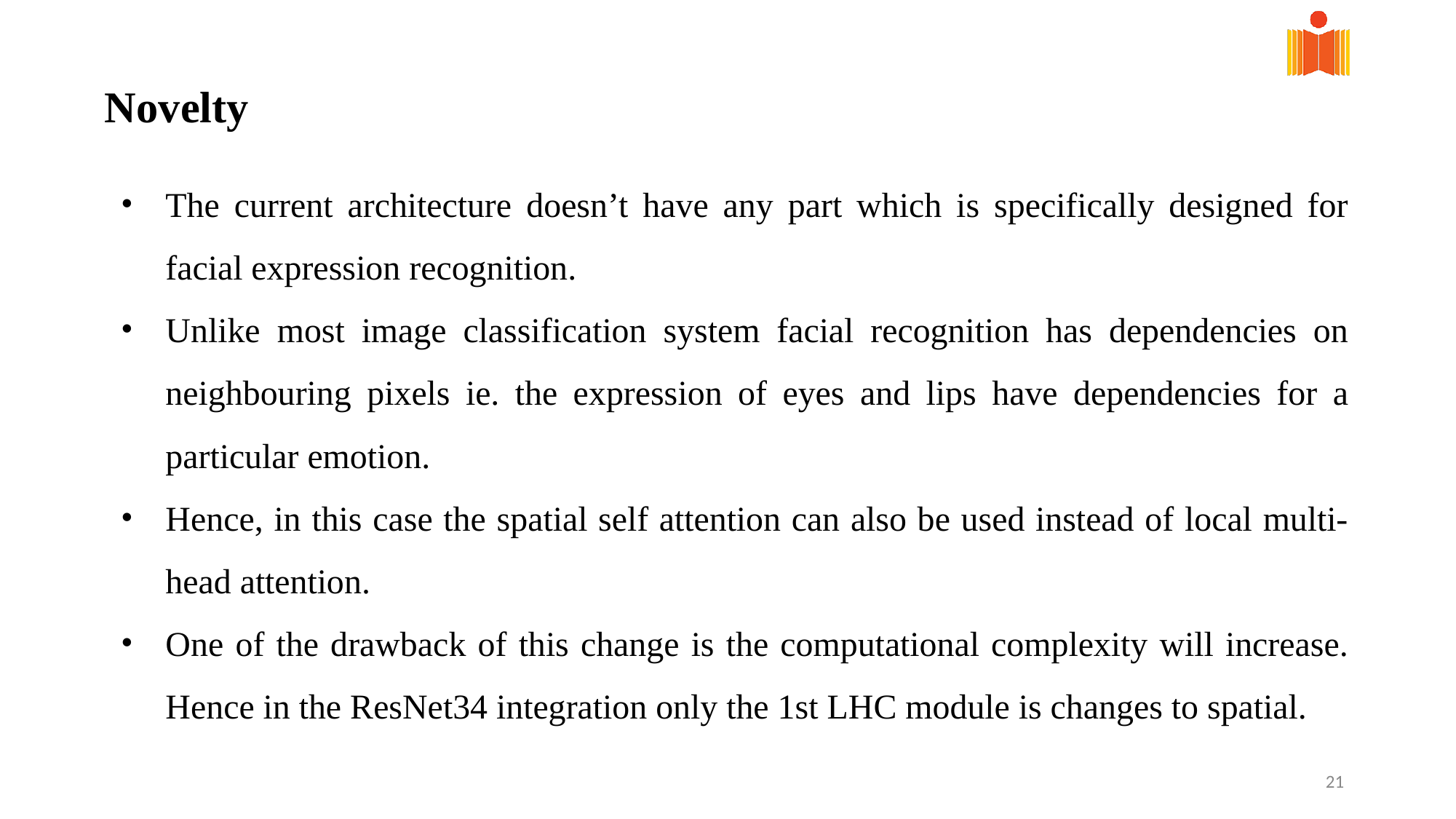

# Novelty
The current architecture doesn’t have any part which is specifically designed for facial expression recognition.
Unlike most image classification system facial recognition has dependencies on neighbouring pixels ie. the expression of eyes and lips have dependencies for a particular emotion.
Hence, in this case the spatial self attention can also be used instead of local multi-head attention.
One of the drawback of this change is the computational complexity will increase. Hence in the ResNet34 integration only the 1st LHC module is changes to spatial.

21